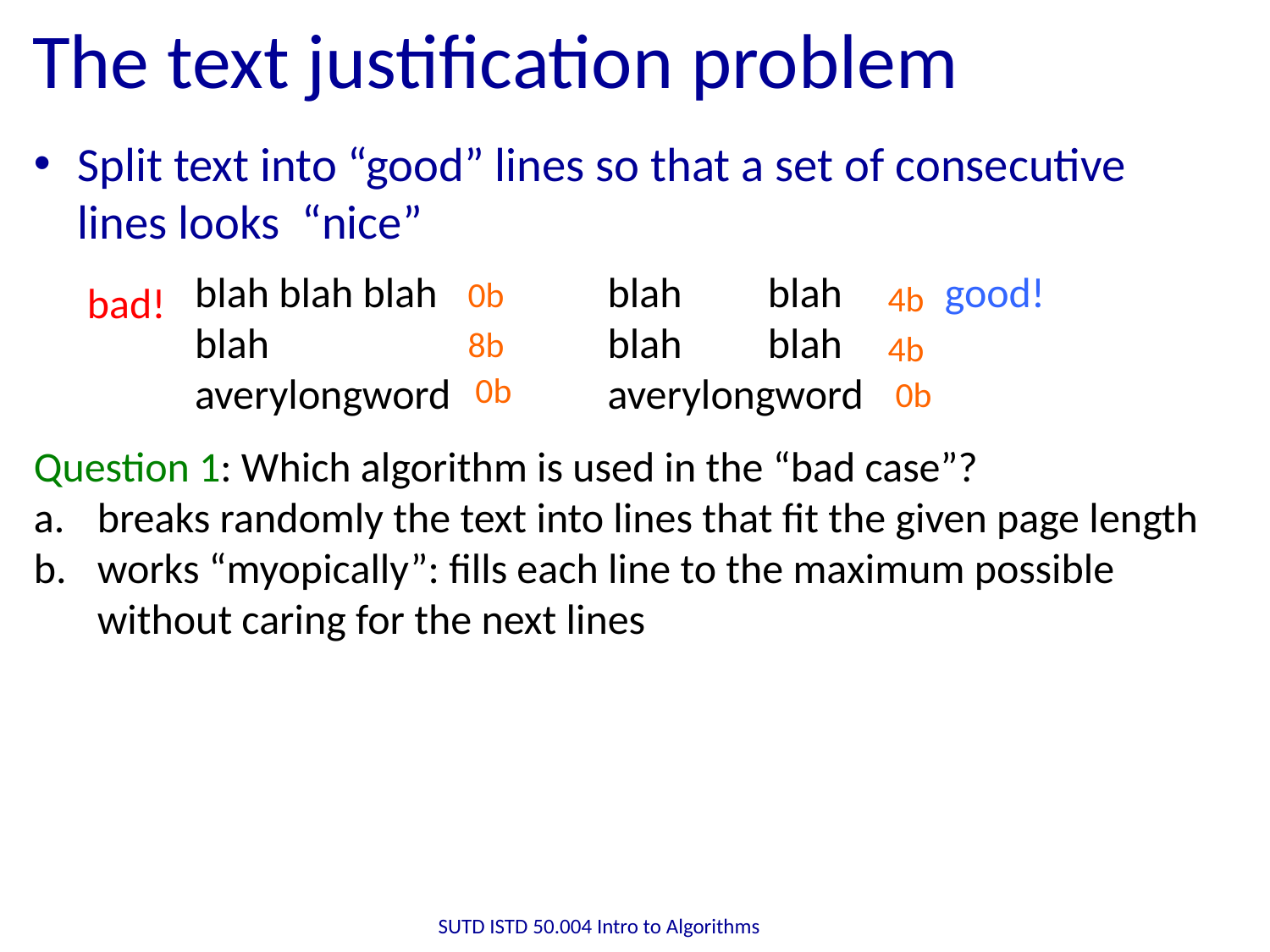

# The text justification problem
Split text into “good” lines so that a set of consecutive lines looks  “nice”

blah blah blah
blah
averylongword
blah         blah
blah         blah
averylongword
good!
0b
bad!
4b
8b
4b
0b
0b
Question 1: Which algorithm is used in the “bad case”?
breaks randomly the text into lines that fit the given page length
works “myopically”: fills each line to the maximum possible without caring for the next lines
SUTD ISTD 50.004 Intro to Algorithms